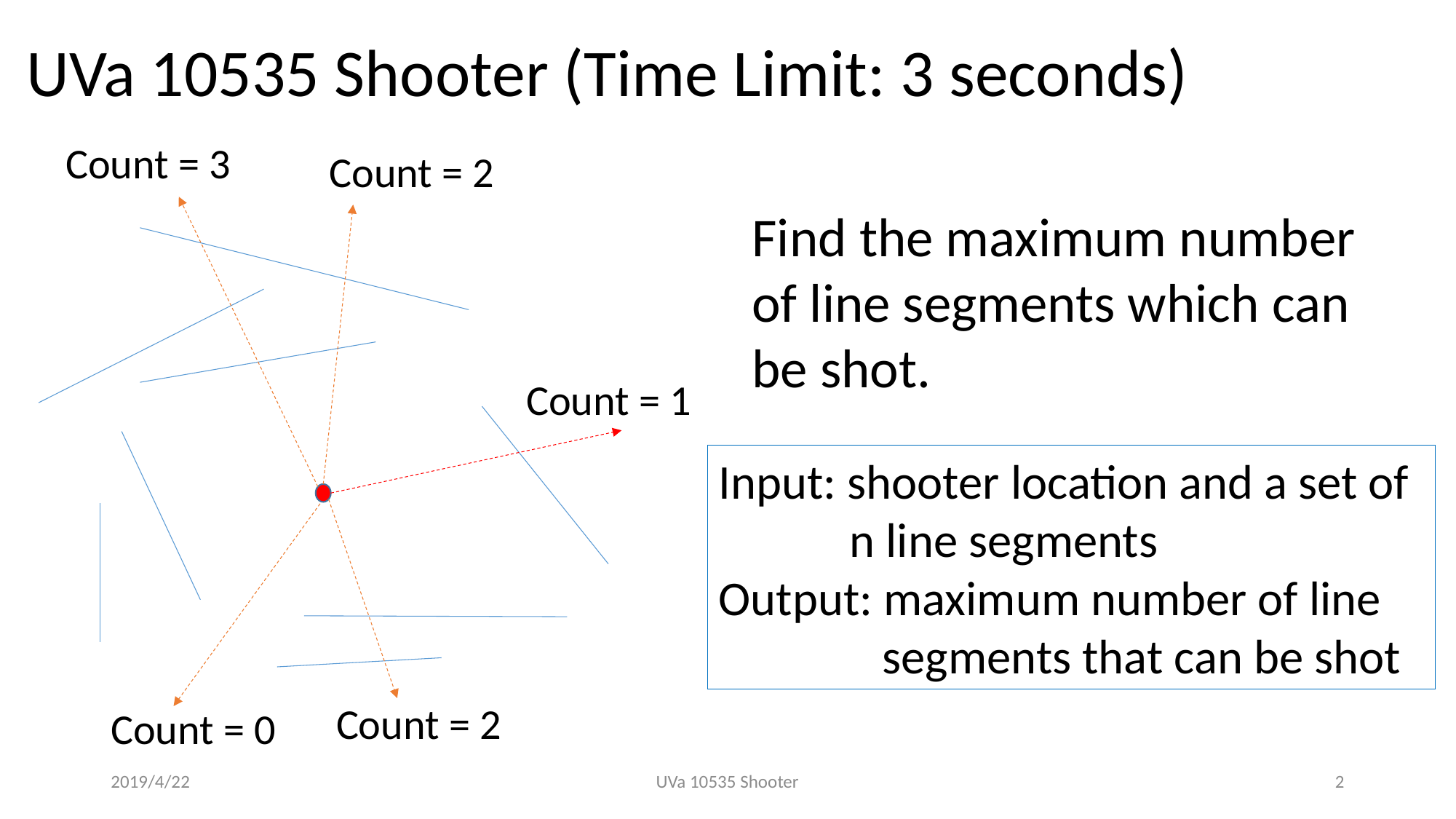

# UVa 10535 Shooter (Time Limit: 3 seconds)
Count = 3
Count = 2
Find the maximum number of line segments which can be shot.
Count = 1
Input: shooter location and a set of
            n line segments
Output: maximum number of line
               segments that can be shot

Count = 2
Count = 0
2019/4/22
UVa 10535 Shooter
2